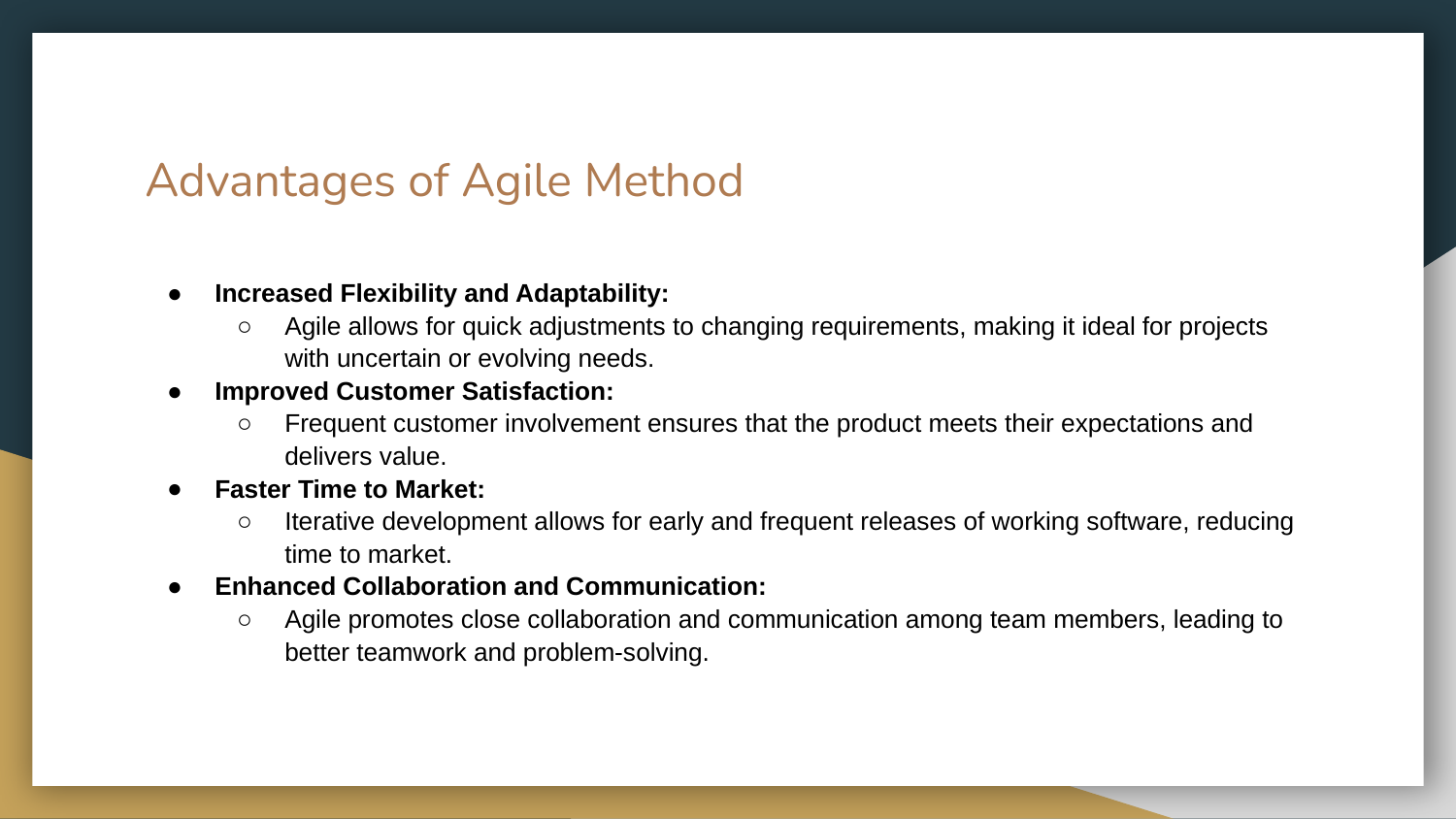

# Advantages of Agile Method

Increased Flexibility and Adaptability:
Agile allows for quick adjustments to changing requirements, making it ideal for projects with uncertain or evolving needs.
Improved Customer Satisfaction:
Frequent customer involvement ensures that the product meets their expectations and delivers value.
Faster Time to Market:
Iterative development allows for early and frequent releases of working software, reducing time to market.
Enhanced Collaboration and Communication:
Agile promotes close collaboration and communication among team members, leading to better teamwork and problem-solving.